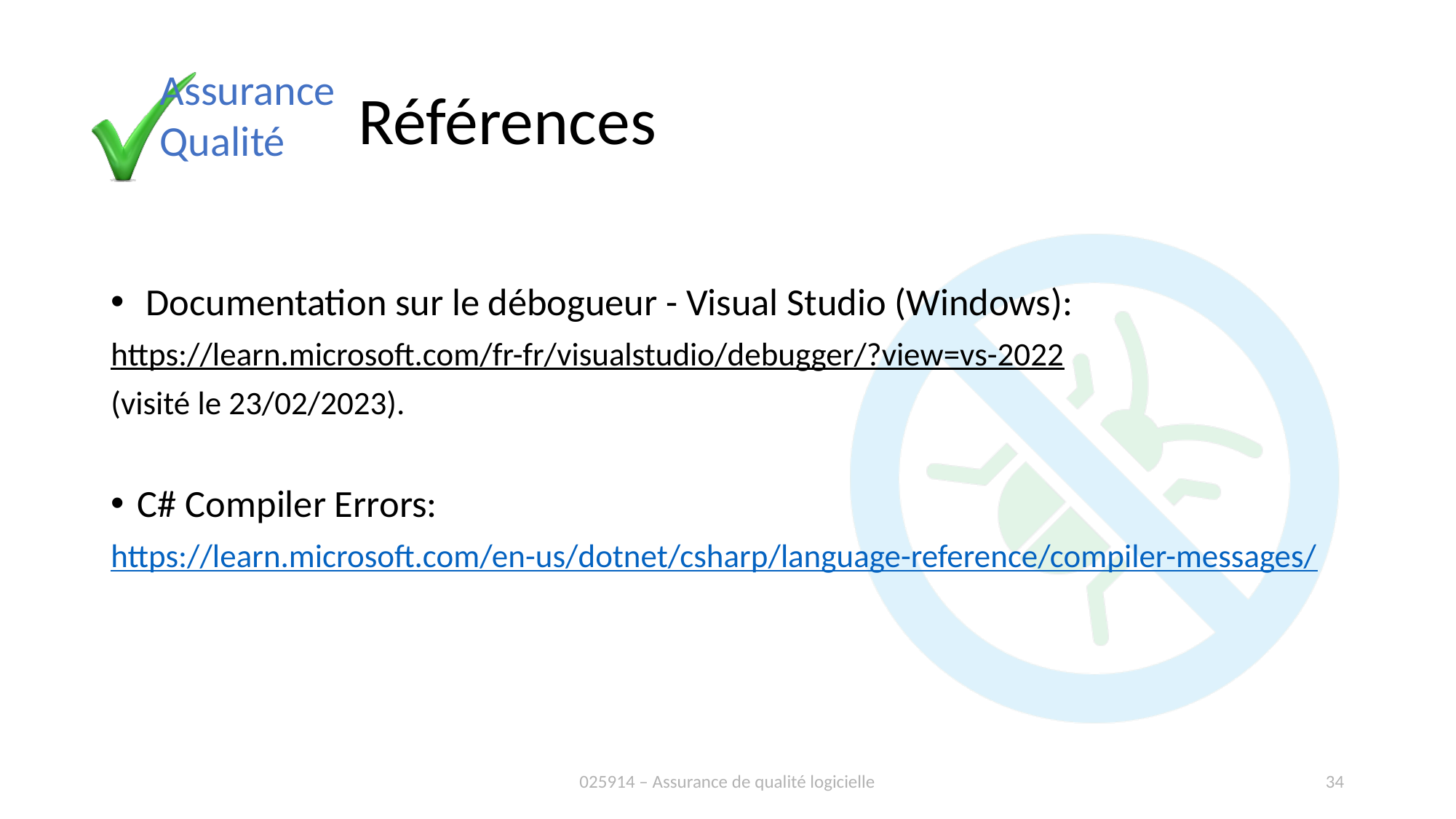

# Références

 Documentation sur le débogueur - Visual Studio (Windows):
https://learn.microsoft.com/fr-fr/visualstudio/debugger/?view=vs-2022
(visité le 23/02/2023).

C# Compiler Errors:
https://learn.microsoft.com/en-us/dotnet/csharp/language-reference/compiler-messages/

025914 – Assurance de qualité logicielle
34